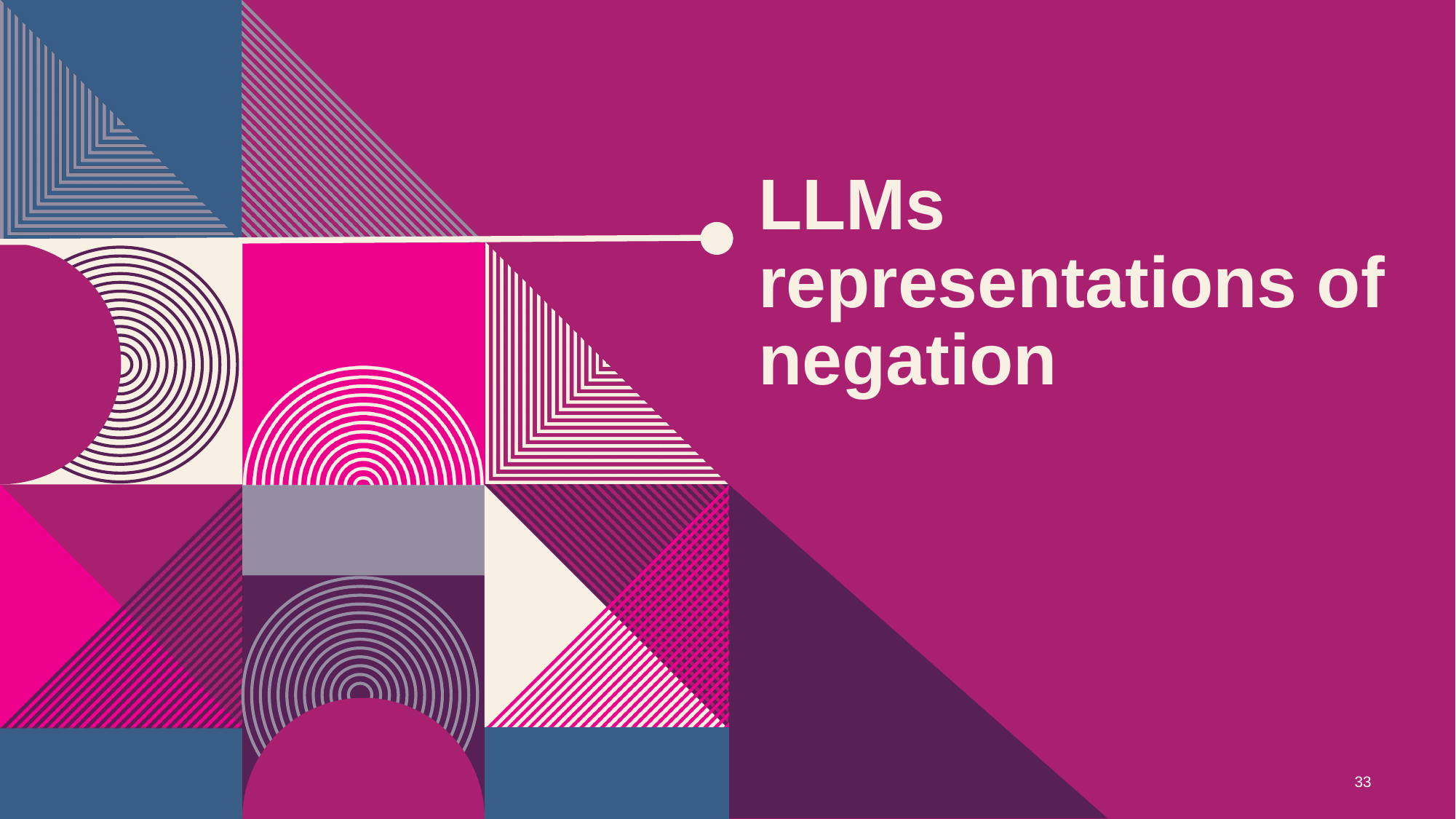

# LLMs representations of negation

20XX
33